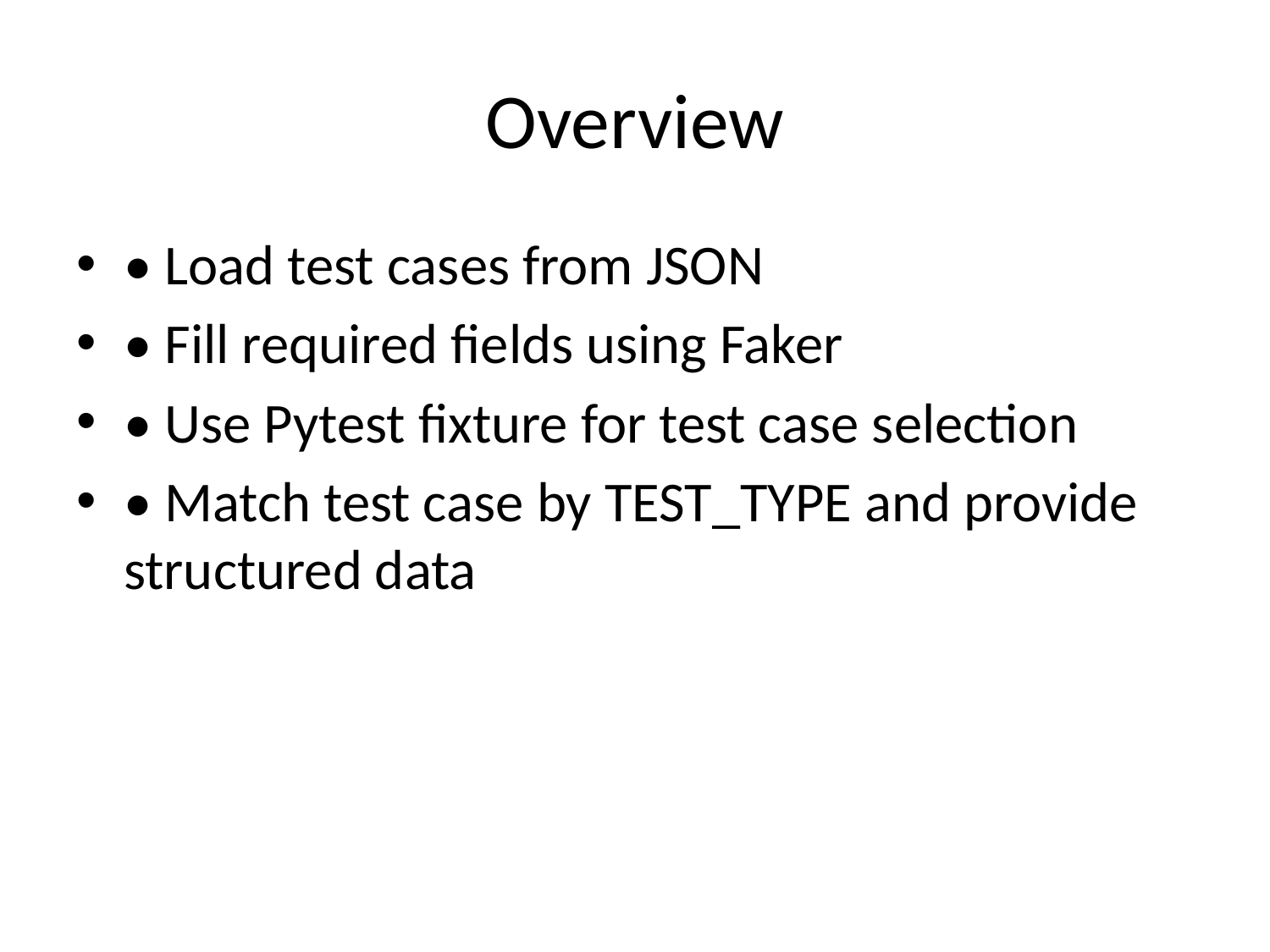

# Overview
• Load test cases from JSON
• Fill required fields using Faker
• Use Pytest fixture for test case selection
• Match test case by TEST_TYPE and provide structured data